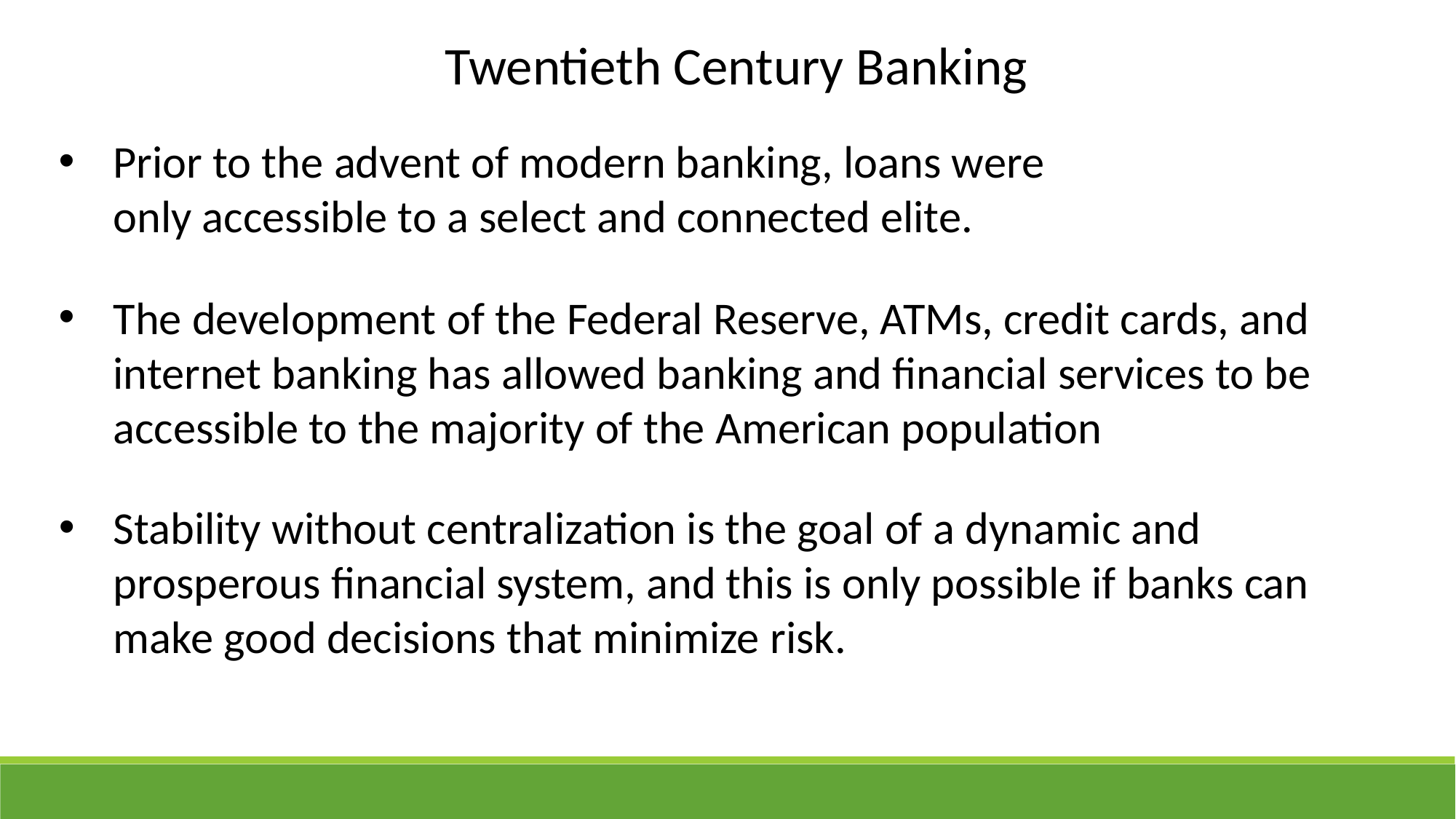

Twentieth Century Banking
Prior to the advent of modern banking, loans were only accessible to a select and connected elite.
The development of the Federal Reserve, ATMs, credit cards, and internet banking has allowed banking and financial services to be accessible to the majority of the American population
Stability without centralization is the goal of a dynamic and prosperous financial system, and this is only possible if banks can make good decisions that minimize risk.